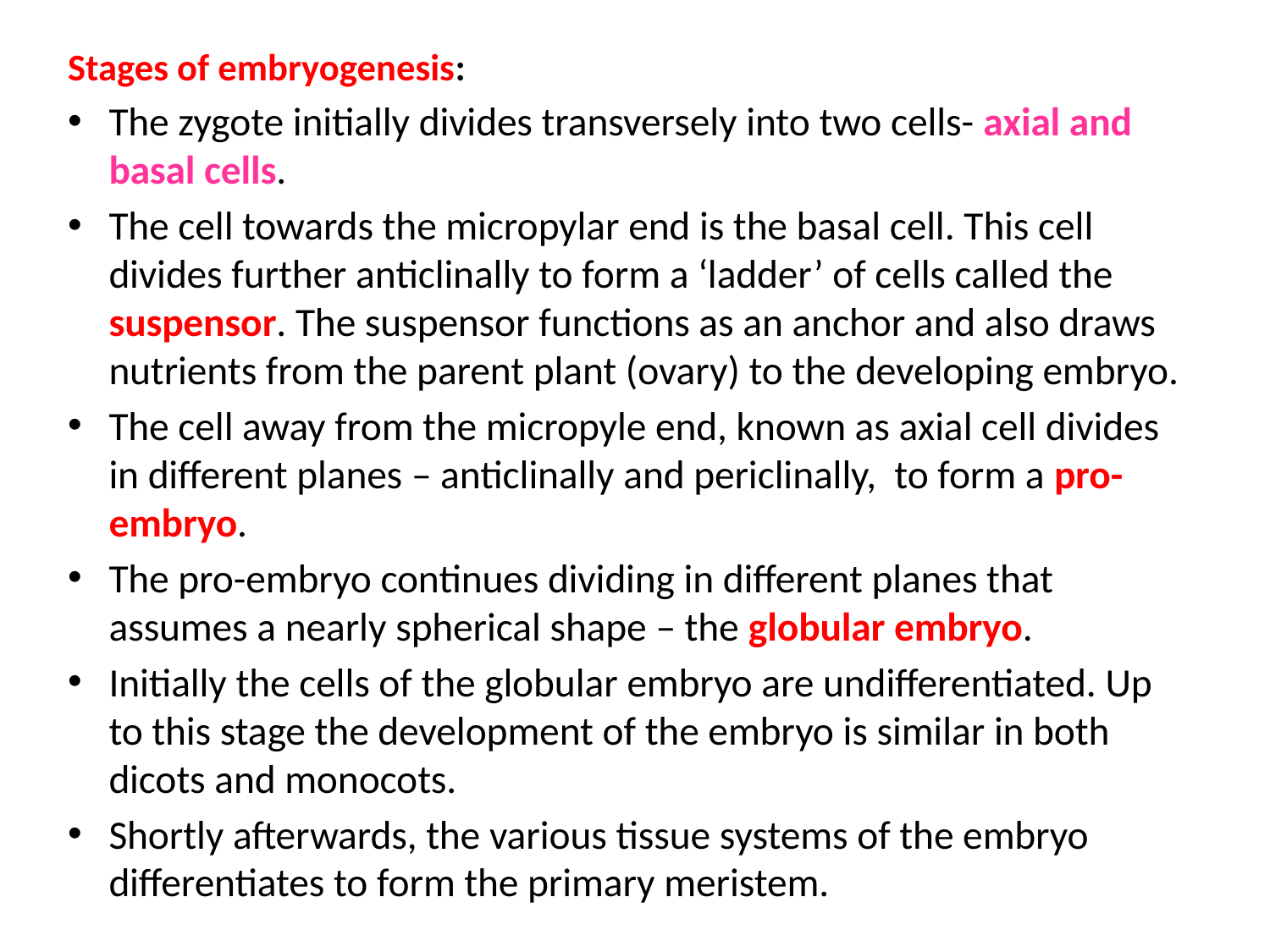

Stages of embryogenesis:
The zygote initially divides transversely into two cells- axial and basal cells.
The cell towards the micropylar end is the basal cell. This cell divides further anticlinally to form a ‘ladder’ of cells called the suspensor. The suspensor functions as an anchor and also draws nutrients from the parent plant (ovary) to the developing embryo.
The cell away from the micropyle end, known as axial cell divides in different planes – anticlinally and periclinally,  to form a pro-embryo.
The pro-embryo continues dividing in different planes that assumes a nearly spherical shape – the globular embryo.
Initially the cells of the globular embryo are undifferentiated. Up to this stage the development of the embryo is similar in both dicots and monocots.
Shortly afterwards, the various tissue systems of the embryo differentiates to form the primary meristem.